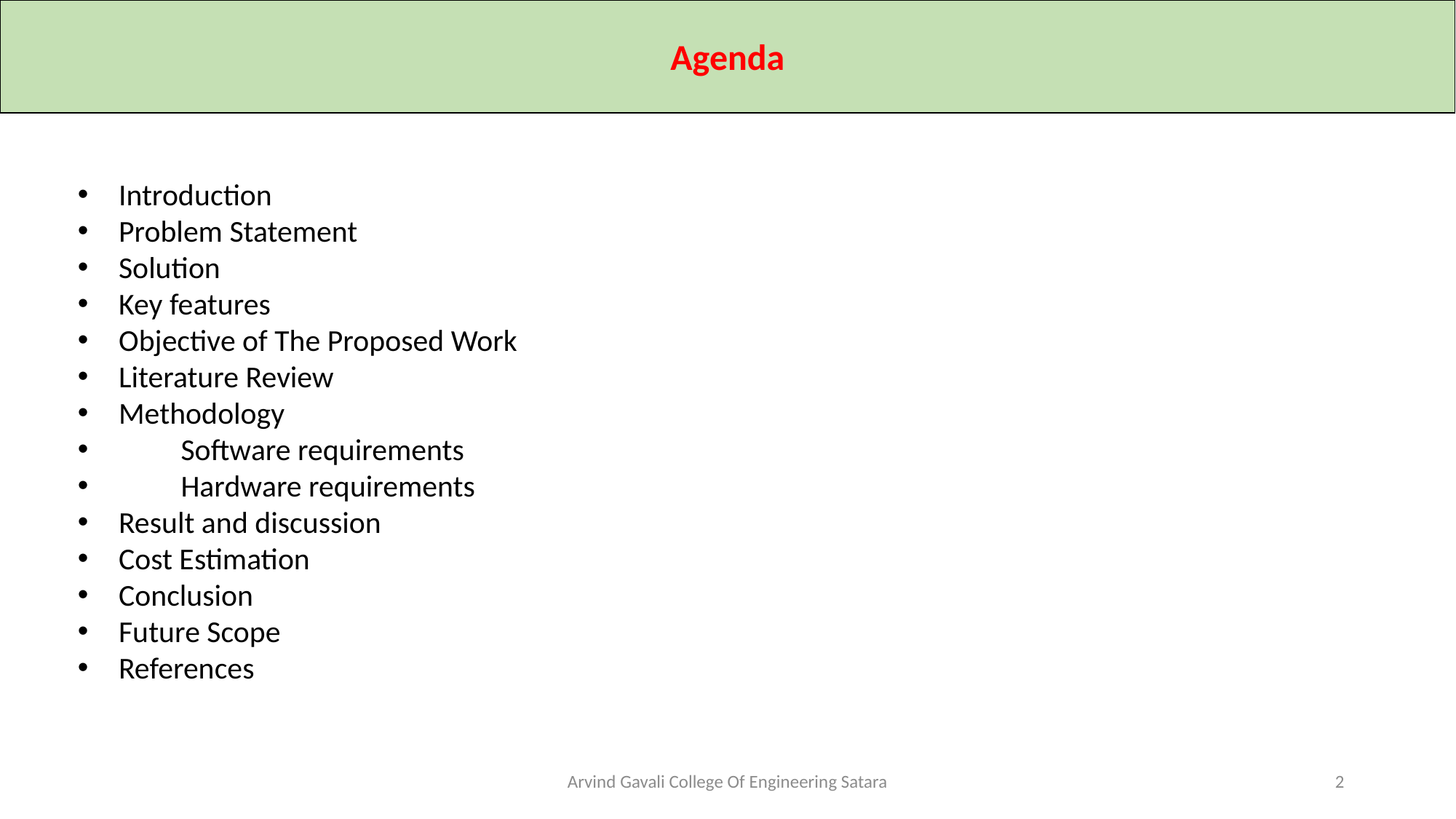

Agenda
Introduction
Problem Statement
Solution
Key features
Objective of The Proposed Work
Literature Review
Methodology
         Software requirements
         Hardware requirements
Result and discussion
Cost Estimation
Conclusion
Future Scope
References

Arvind Gavali College Of Engineering Satara
2